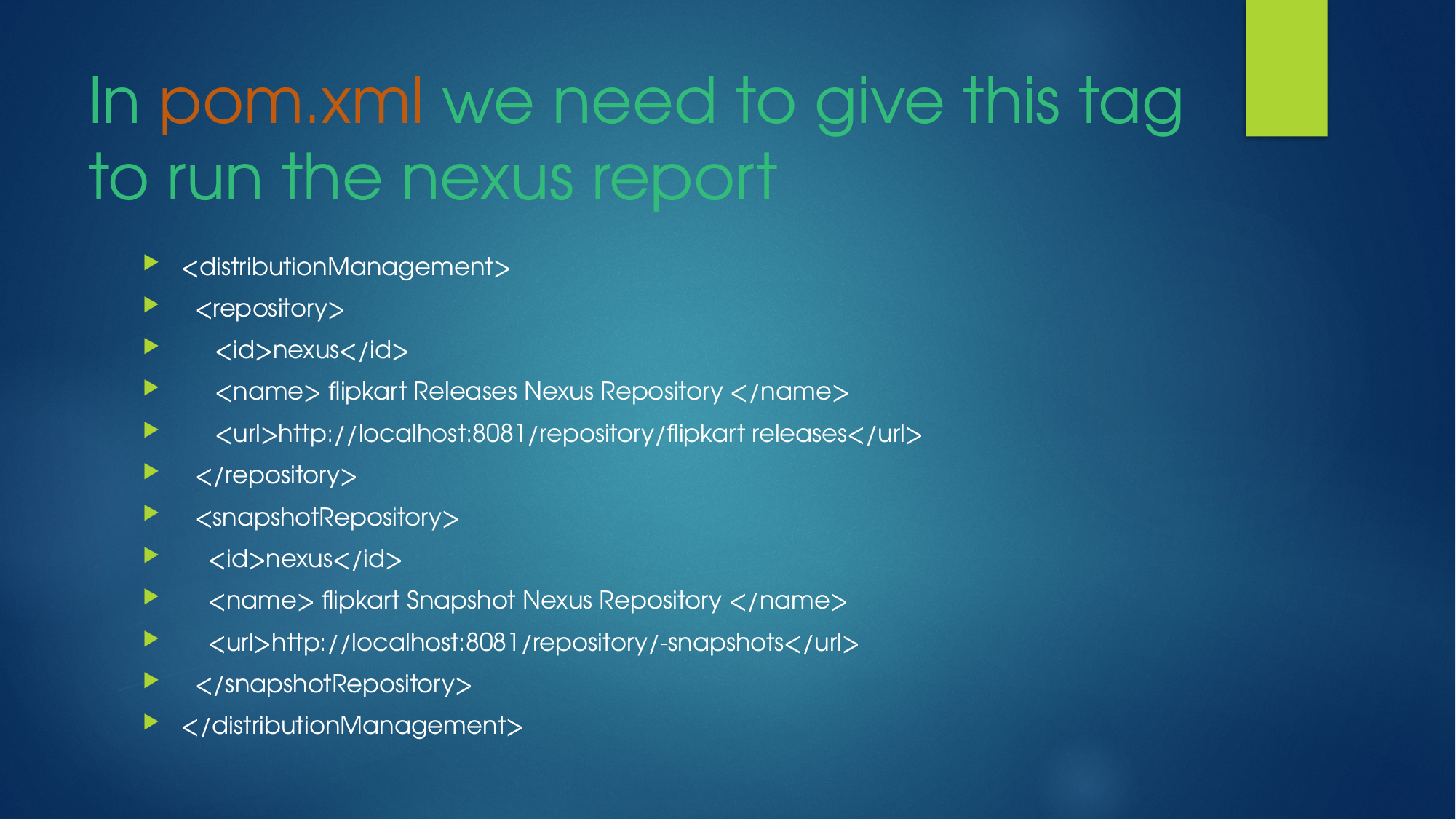

# In pom.xml we need to give this tag to run the nexus report
<distributionManagement>
  <repository>
     <id>nexus</id>
     <name> flipkart Releases Nexus Repository </name>
     <url>http://localhost:8081/repository/flipkart releases</url>
  </repository>
  <snapshotRepository>
    <id>nexus</id>
    <name> flipkart Snapshot Nexus Repository </name>
    <url>http://localhost:8081/repository/-snapshots</url>
  </snapshotRepository>
</distributionManagement>